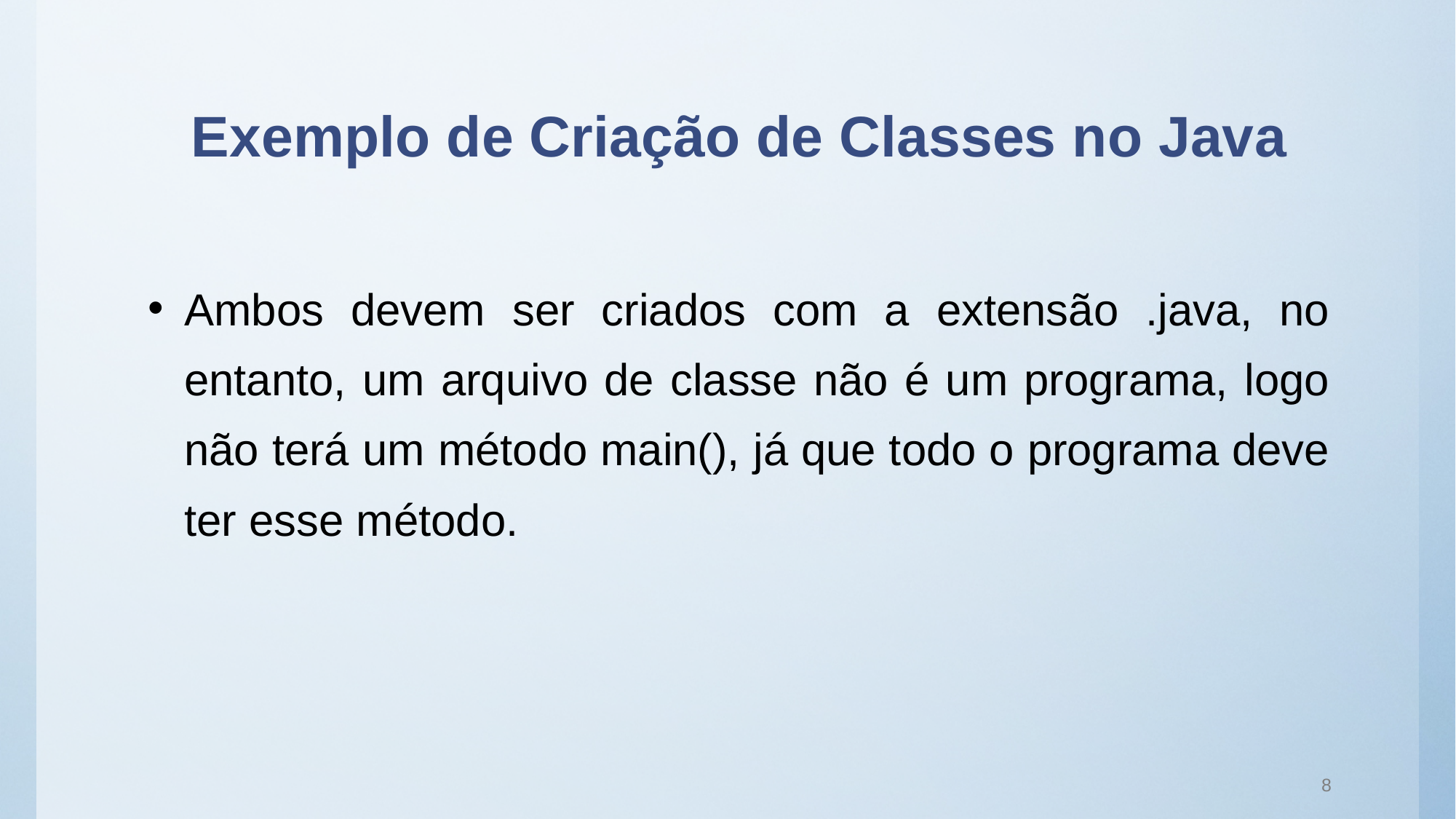

# Exemplo de Criação de Classes no Java

Ambos devem ser criados com a extensão .java, no entanto, um arquivo de classe não é um programa, logo não terá um método main(), já que todo o programa deve ter esse método.
8